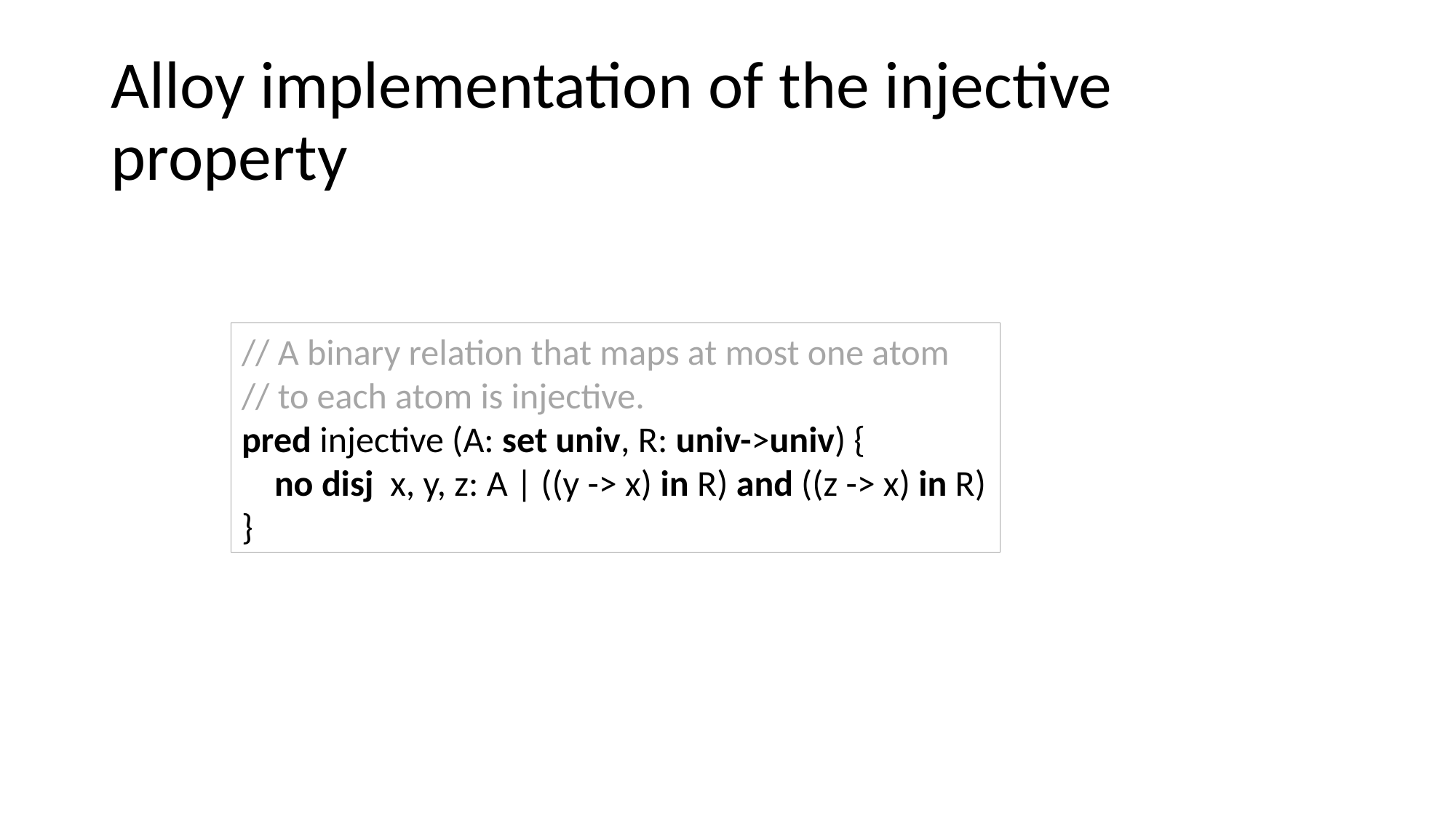

# Alloy implementation of the injective property
// A binary relation that maps at most one atom
// to each atom is injective.
pred injective (A: set univ, R: univ->univ) {
    no disj  x, y, z: A | ((y -> x) in R) and ((z -> x) in R)
}